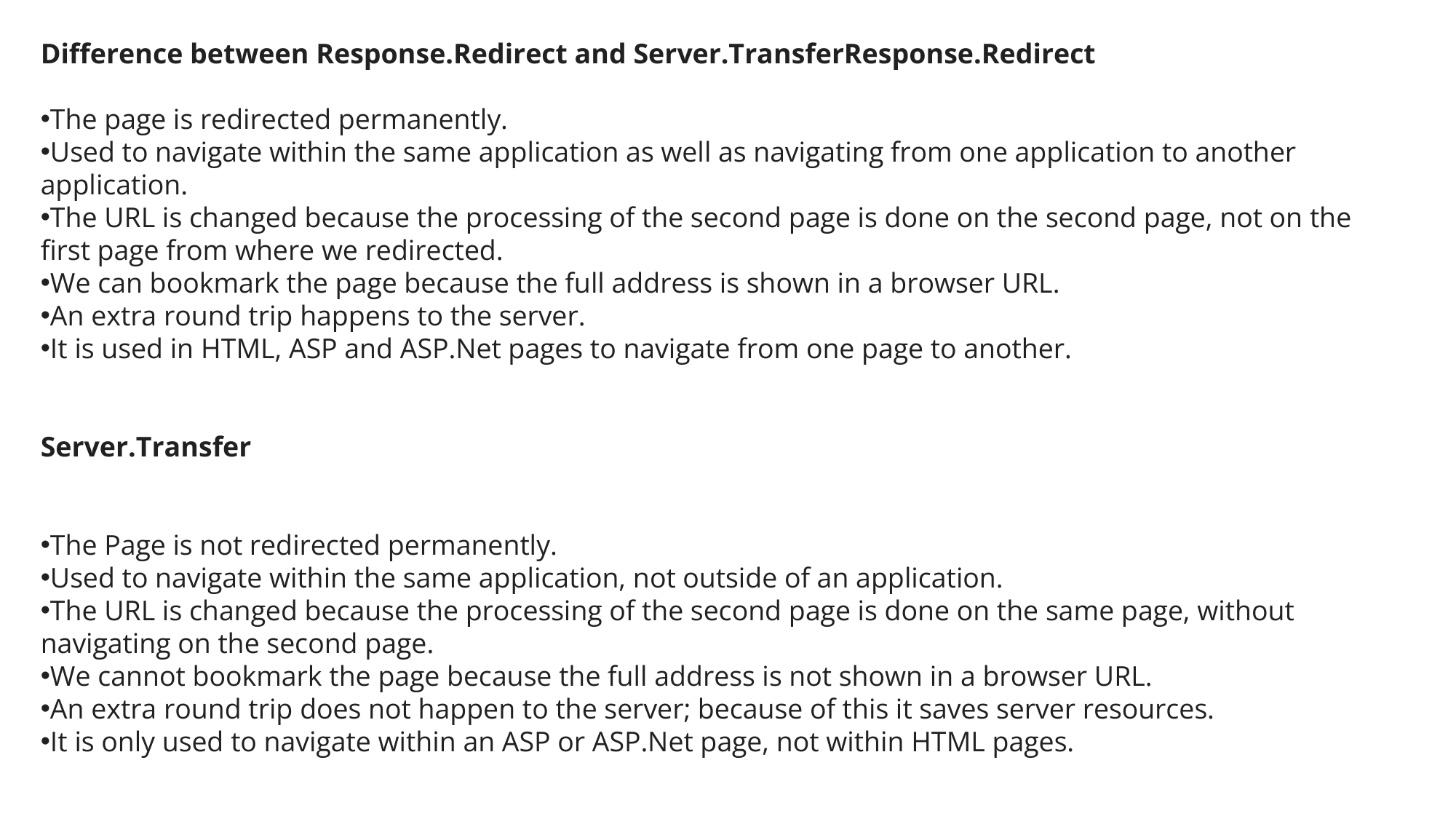

Difference between Response.Redirect and Server.TransferResponse.Redirect

The page is redirected permanently.
Used to navigate within the same application as well as navigating from one application to another application.
The URL is changed because the processing of the second page is done on the second page, not on the first page from where we redirected.
We can bookmark the page because the full address is shown in a browser URL.
An extra round trip happens to the server.
It is used in HTML, ASP and ASP.Net pages to navigate from one page to another.

Server.Transfer

The Page is not redirected permanently.
Used to navigate within the same application, not outside of an application.
The URL is changed because the processing of the second page is done on the same page, without navigating on the second page.
We cannot bookmark the page because the full address is not shown in a browser URL.
An extra round trip does not happen to the server; because of this it saves server resources.
It is only used to navigate within an ASP or ASP.Net page, not within HTML pages.